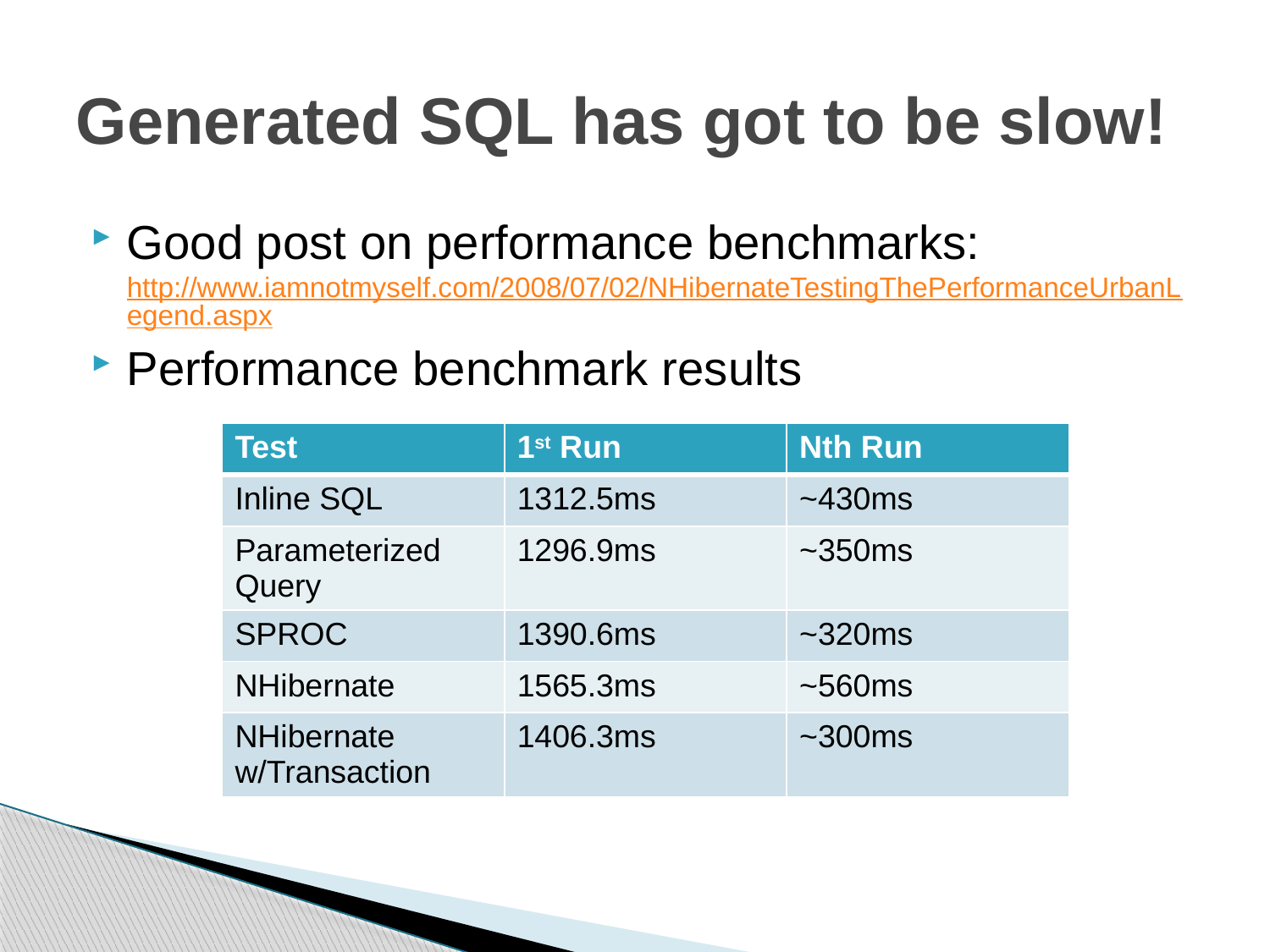

# Generated SQL has got to be slow!
Good post on performance benchmarks:
http://www.iamnotmyself.com/2008/07/02/NHibernateTestingThePerformanceUrbanLegend.aspx
Performance benchmark results

| Test | 1st Run | Nth Run |
| --- | --- | --- |
| Inline SQL | 1312.5ms | ~430ms |
| Parameterized Query | 1296.9ms | ~350ms |
| SPROC | 1390.6ms | ~320ms |
| NHibernate | 1565.3ms | ~560ms |
| NHibernate w/Transaction | 1406.3ms | ~300ms |